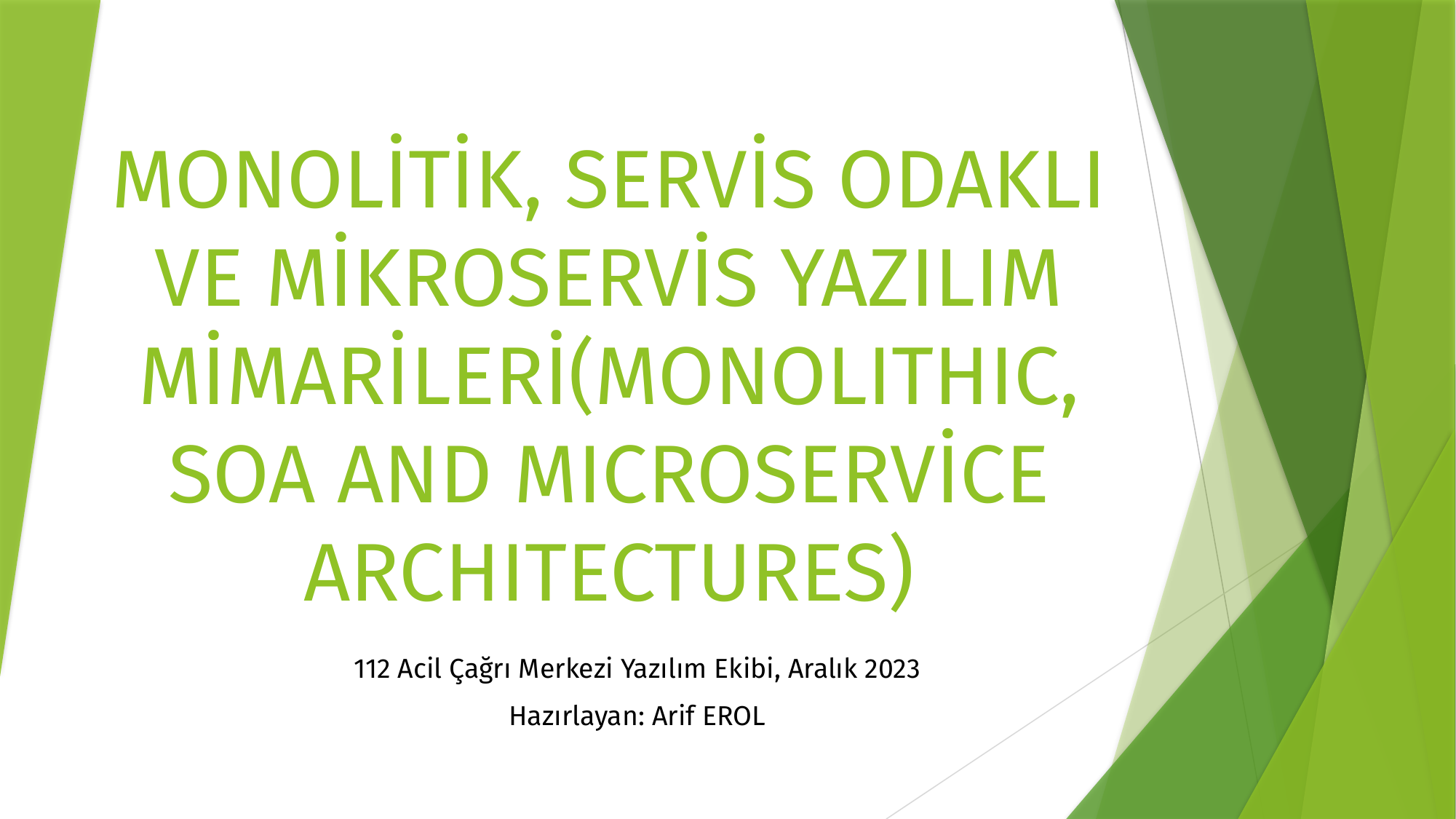

# MONOLİTİK, SERVİS ODAKLI VE MİKROSERVİS YAZILIM MİMARİLERİ(MONOLITHIC, SOA AND MICROSERVİCE ARCHITECTURES)
112 Acil Çağrı Merkezi Yazılım Ekibi, Aralık 2023
Hazırlayan: Arif EROL